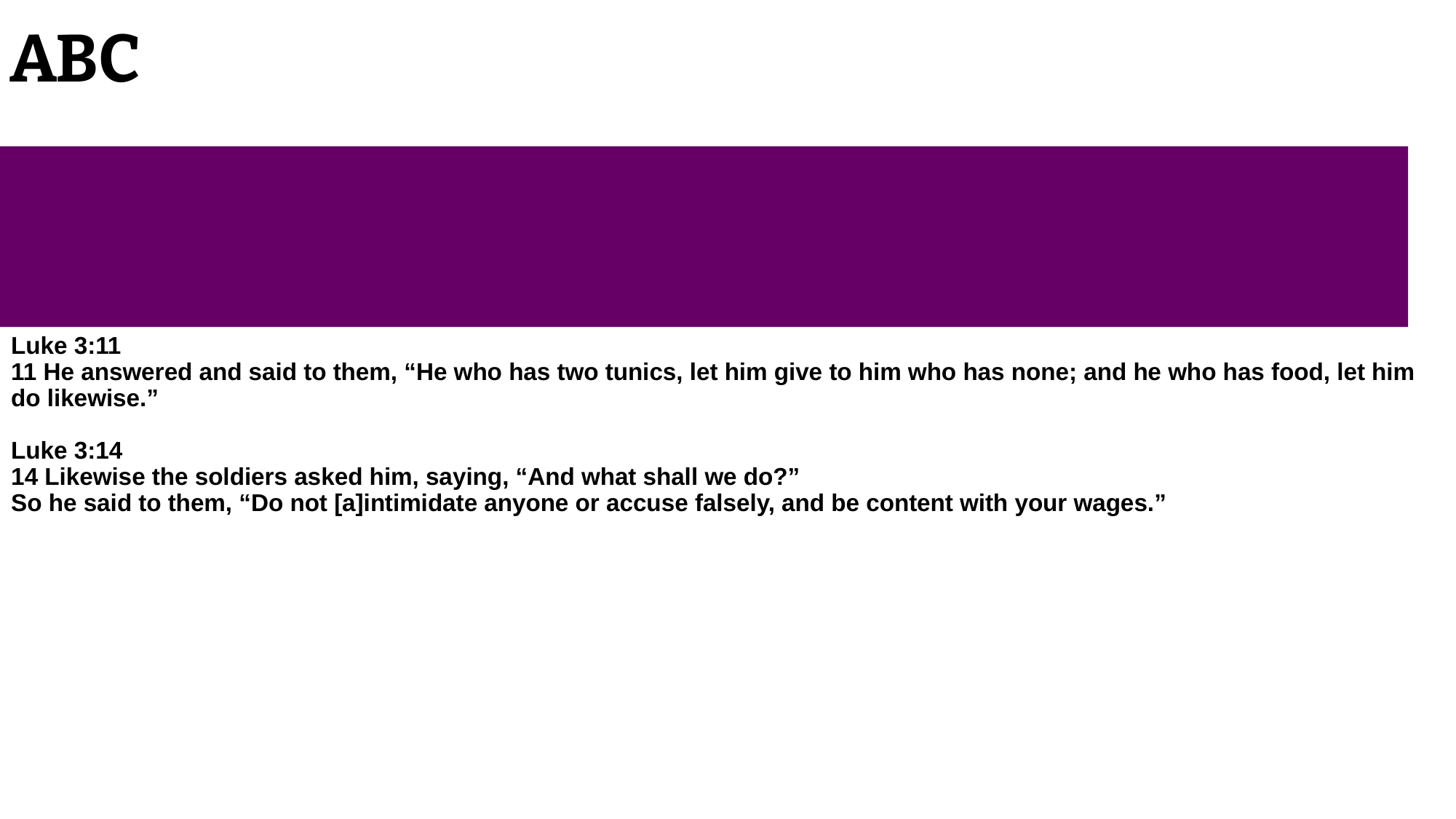

# ABC

Luke 3:11
11 He answered and said to them, “He who has two tunics, let him give to him who has none; and he who has food, let him do likewise.”

Luke 3:14
14 Likewise the soldiers asked him, saying, “And what shall we do?”
So he said to them, “Do not [a]intimidate anyone or accuse falsely, and be content with your wages.”